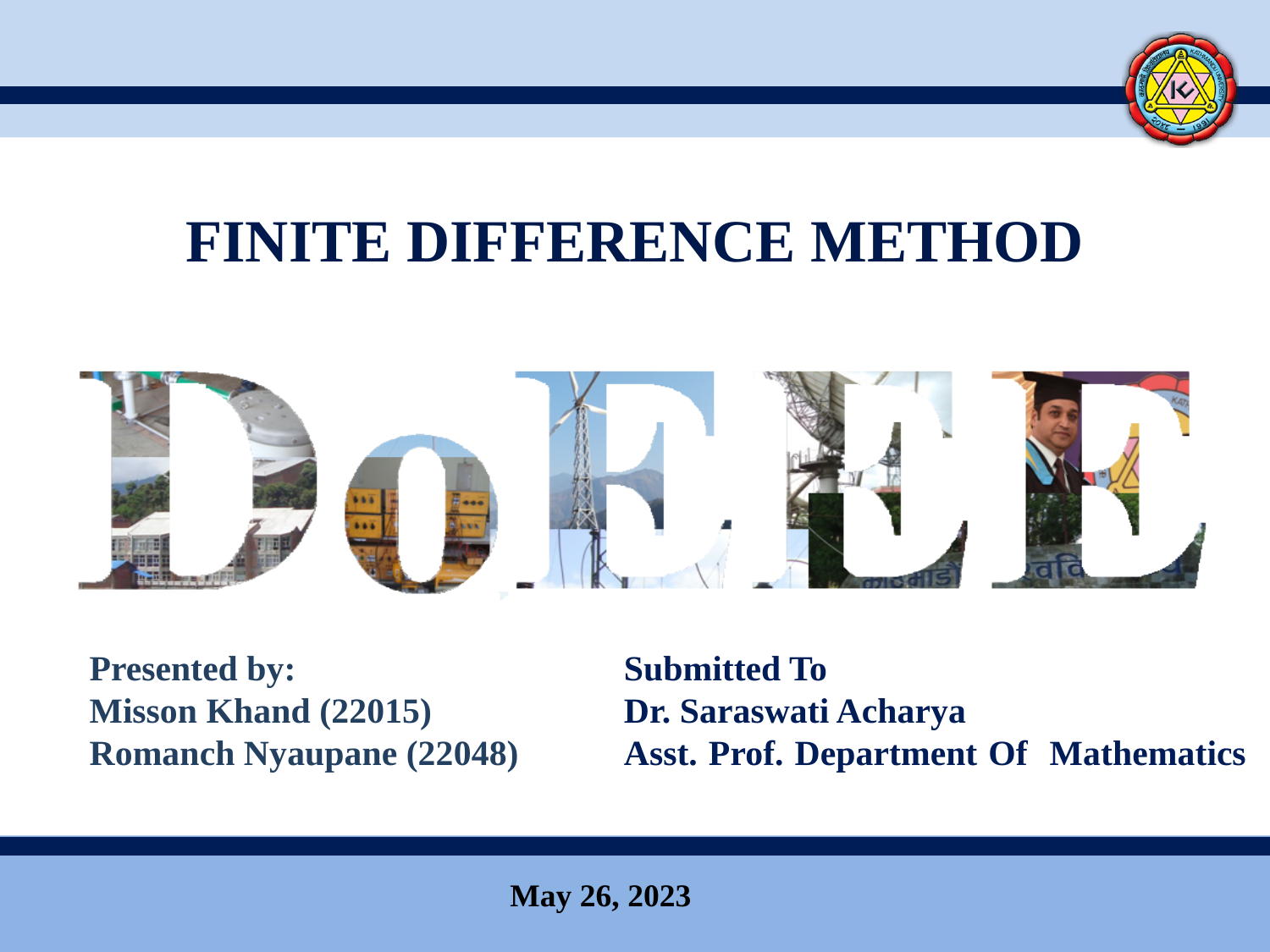

# FINITE DIFFERENCE METHOD
Presented by:
Misson Khand (22015)
Romanch Nyaupane (22048)
Submitted To
Dr. Saraswati Acharya
Asst. Prof. Department Of  Mathematics
May 26, 2023